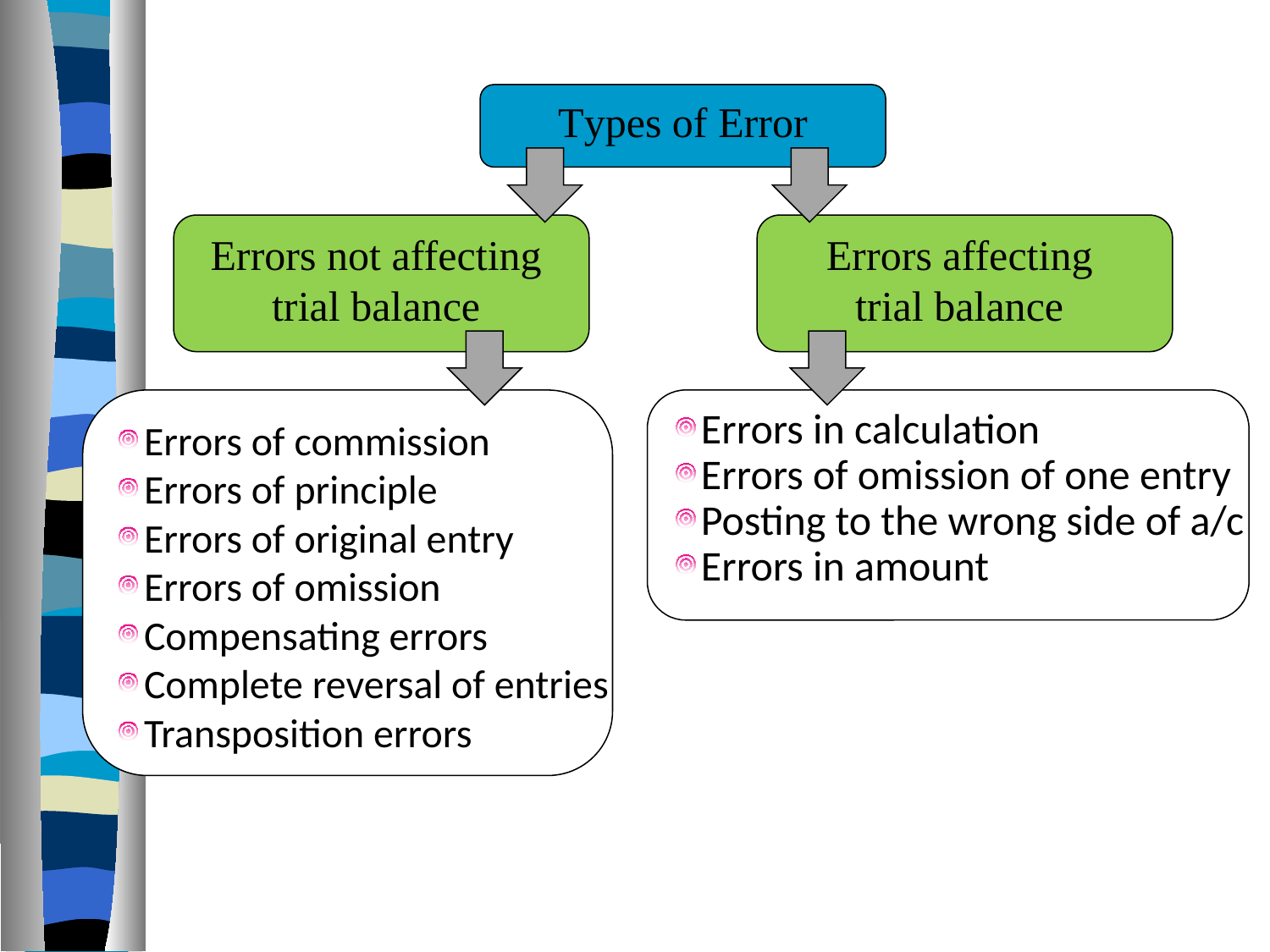

Types of Error

Errors not affecting
trial balance
Errors affecting
trial balance

Errors of commission
Errors of principle
Errors of original entry
Errors of omission
Compensating errors
Complete reversal of entries
Transposition errors
Errors in calculation
Errors of omission of one entry
Posting to the wrong side of a/c
Errors in amount